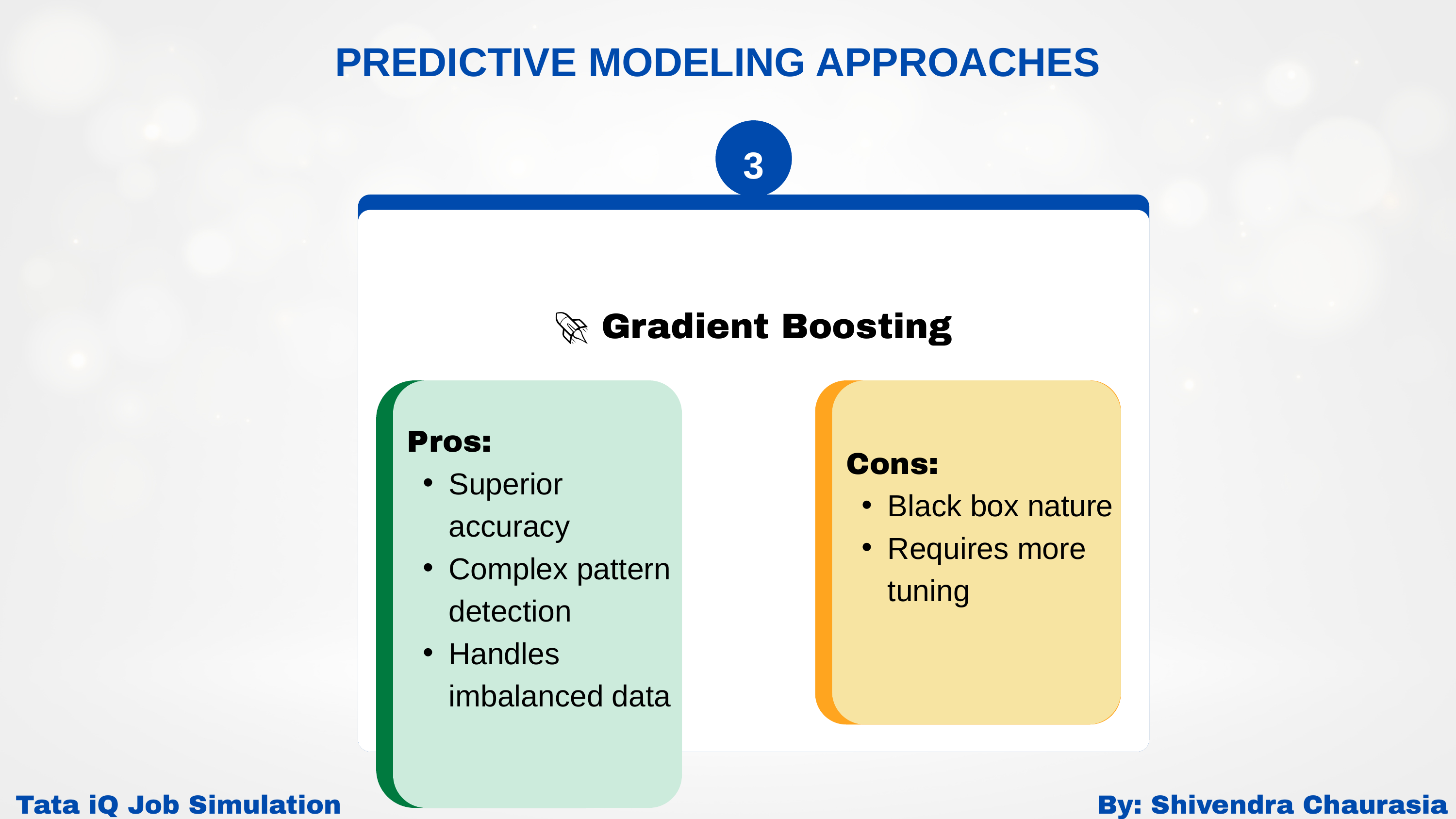

PREDICTIVE MODELING APPROACHES

3

🚀 Gradient Boosting

 Pros:
Superior accuracy
Complex pattern detection
Handles imbalanced data

 Cons:
Black box nature
Requires more tuning

Tata iQ Job Simulation
By: Shivendra Chaurasia